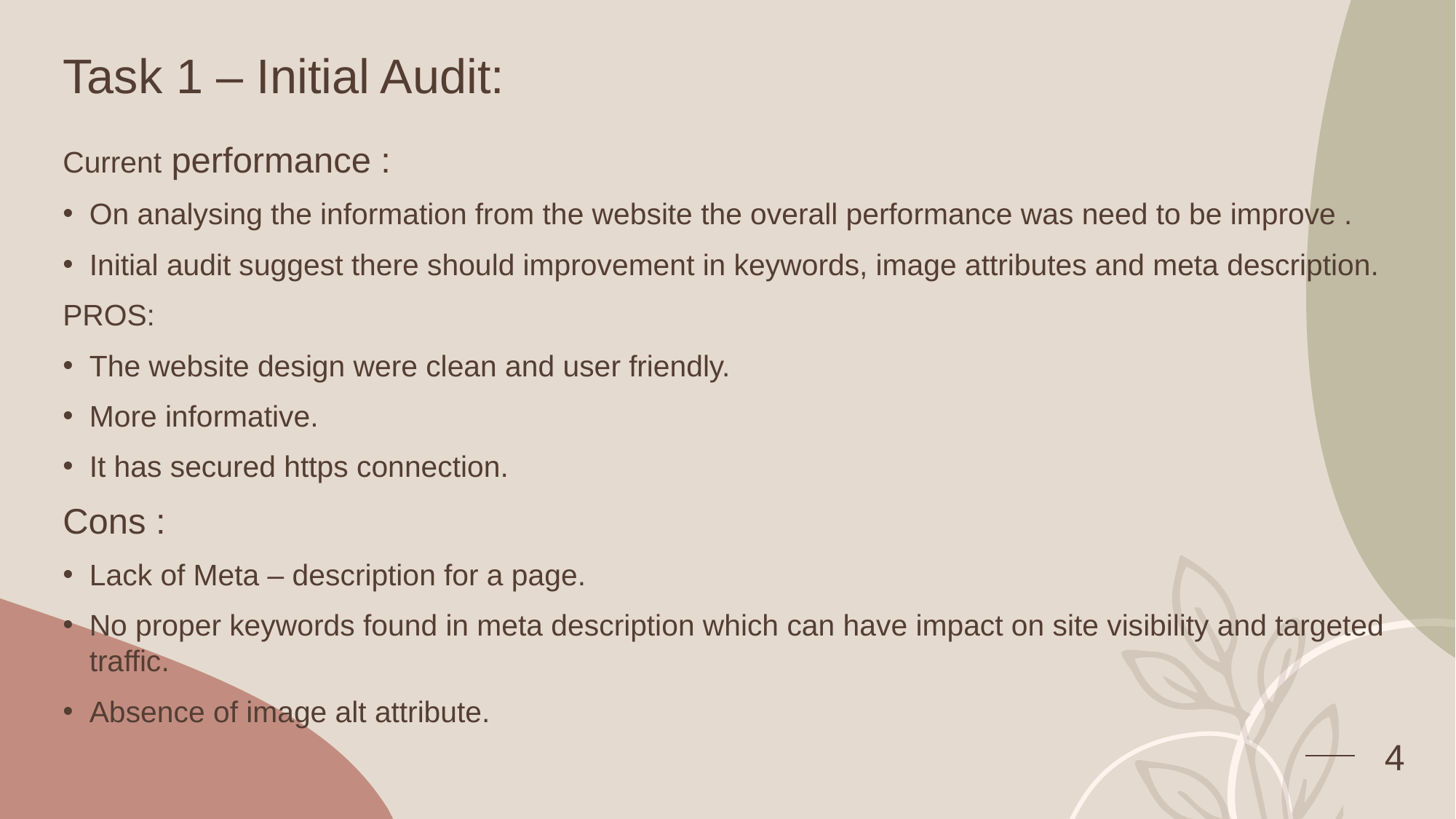

# Task 1 – Initial Audit:
Current performance :
On analysing the information from the website the overall performance was need to be improve .
Initial audit suggest there should improvement in keywords, image attributes and meta description.
PROS:
The website design were clean and user friendly.
More informative.
It has secured https connection.
Cons :
Lack of Meta – description for a page.
No proper keywords found in meta description which can have impact on site visibility and targeted traffic.
Absence of image alt attribute.
4